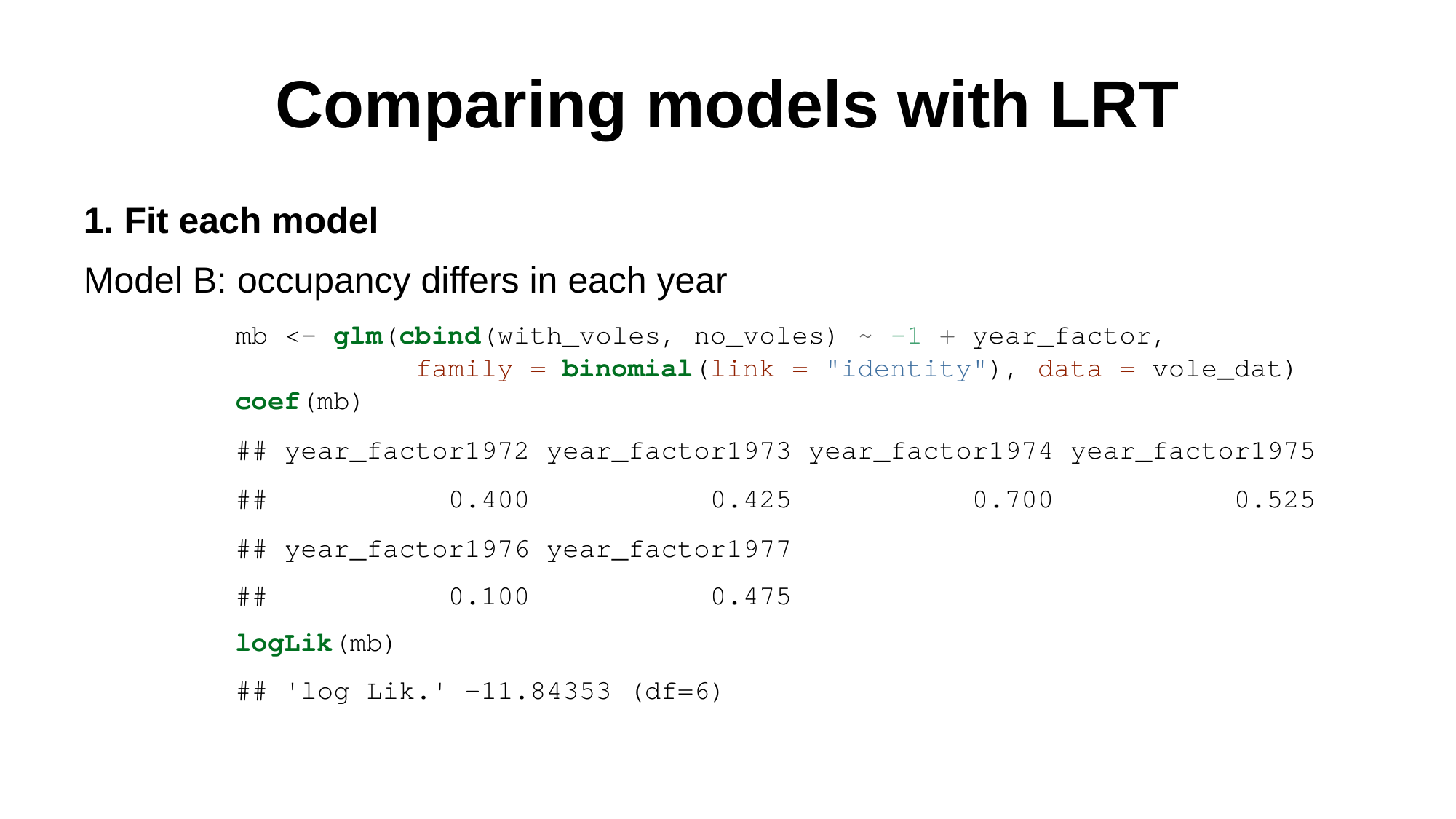

# Comparing models with LRT
1. Fit each model
Model B: occupancy differs in each year
mb <- glm(cbind(with_voles, no_voles) ~ -1 + year_factor,
           family = binomial(link = "identity"), data = vole_dat)
coef(mb)
## year_factor1972 year_factor1973 year_factor1974 year_factor1975
##           0.400           0.425           0.700           0.525
## year_factor1976 year_factor1977
##           0.100           0.475
logLik(mb)
## 'log Lik.' -11.84353 (df=6)